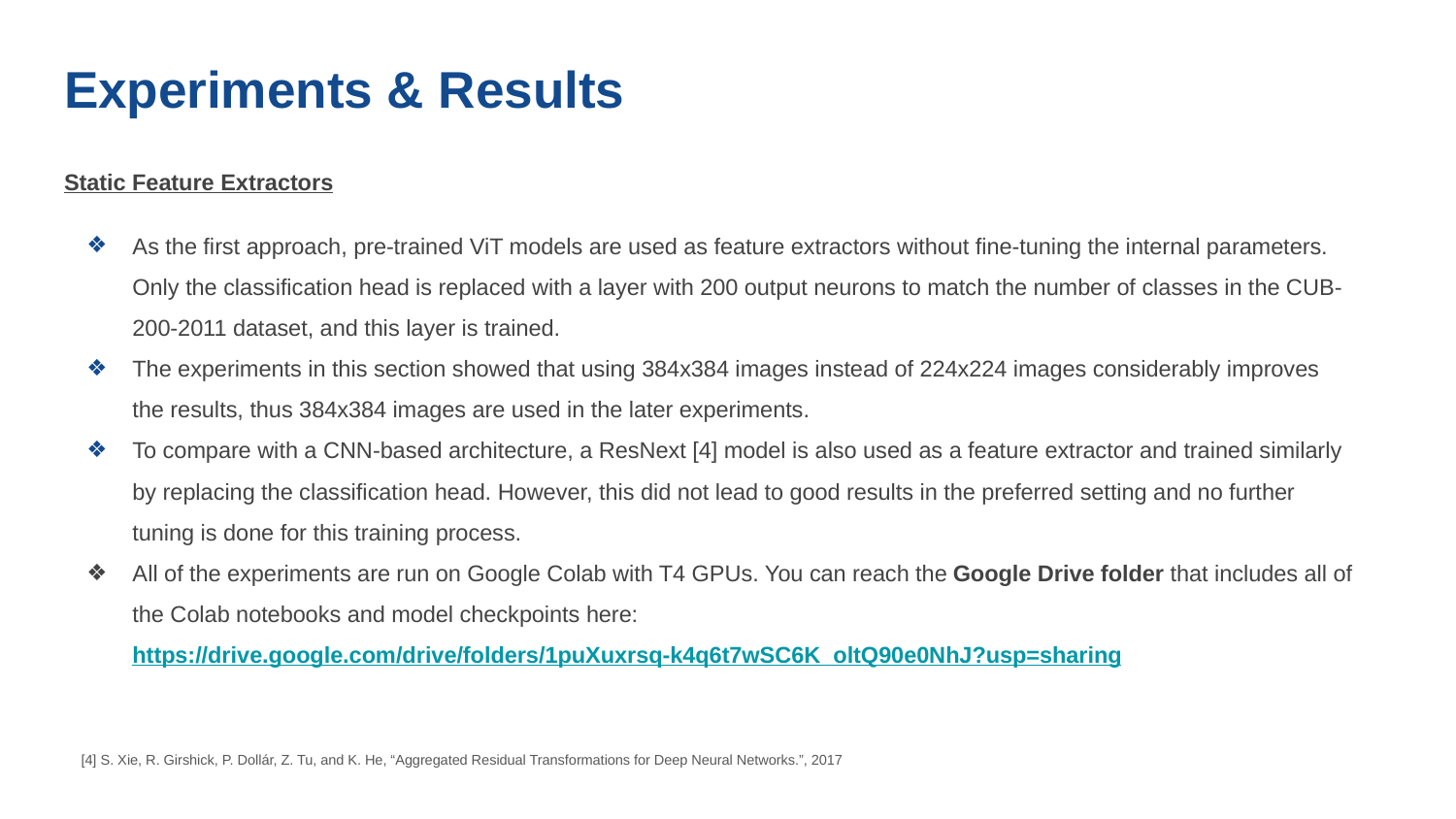

Experiments & Results
Static Feature Extractors
As the first approach, pre-trained ViT models are used as feature extractors without fine-tuning the internal parameters. Only the classification head is replaced with a layer with 200 output neurons to match the number of classes in the CUB-200-2011 dataset, and this layer is trained.
The experiments in this section showed that using 384x384 images instead of 224x224 images considerably improves the results, thus 384x384 images are used in the later experiments.
To compare with a CNN-based architecture, a ResNext [4] model is also used as a feature extractor and trained similarly by replacing the classification head. However, this did not lead to good results in the preferred setting and no further tuning is done for this training process.
All of the experiments are run on Google Colab with T4 GPUs. You can reach the Google Drive folder that includes all of the Colab notebooks and model checkpoints here: https://drive.google.com/drive/folders/1puXuxrsq-k4q6t7wSC6K_oltQ90e0NhJ?usp=sharing
[4] S. Xie, R. Girshick, P. Dollár, Z. Tu, and K. He, “Aggregated Residual Transformations for Deep Neural Networks.”, 2017